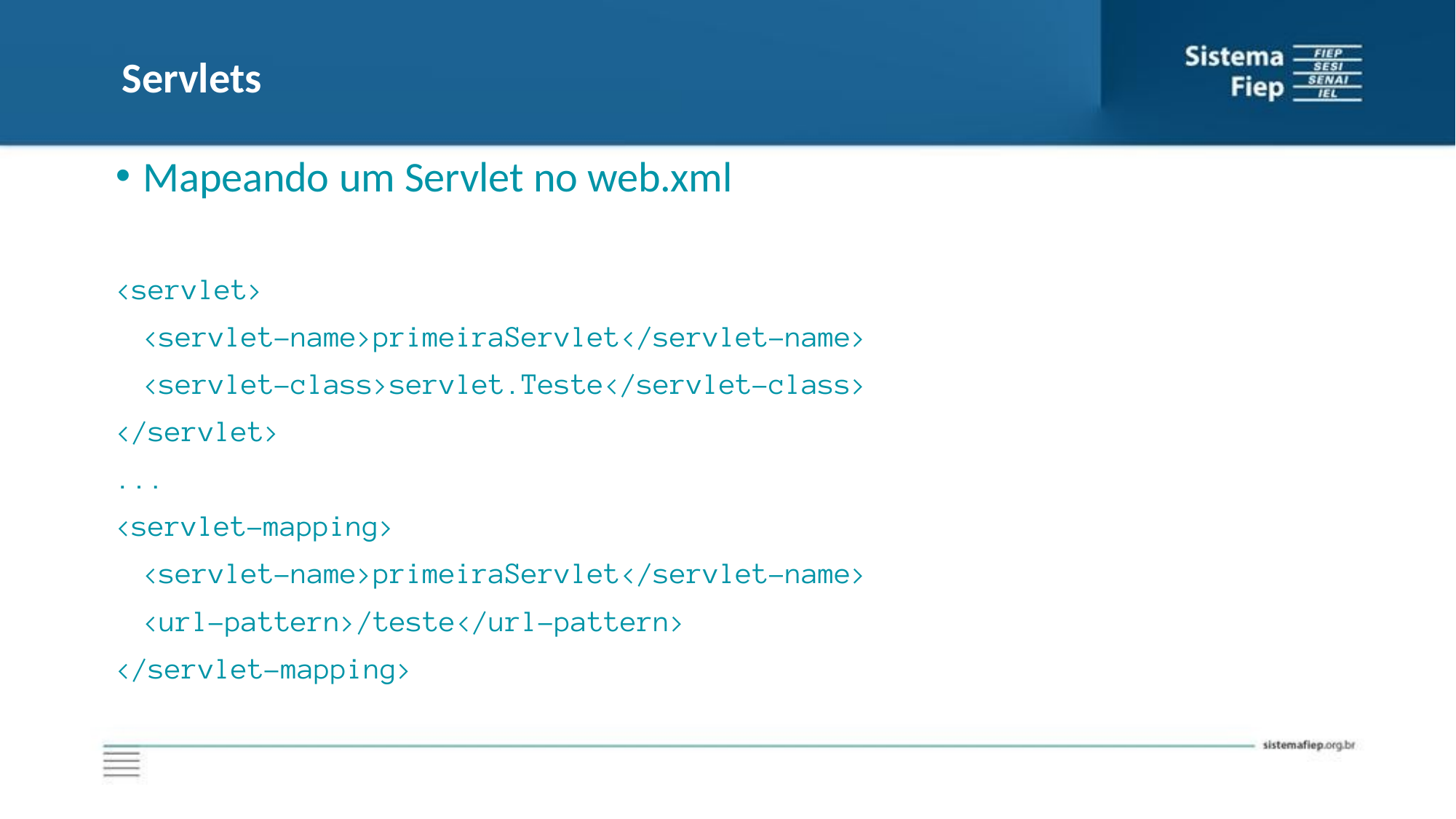

# Servlets
Mapeando um Servlet no web.xml

<servlet>
<servlet-name>primeiraServlet</servlet-name>
<servlet-class>servlet.Teste</servlet-class>
</servlet>
...
<servlet-mapping>
<servlet-name>primeiraServlet</servlet-name>
<url-pattern>/teste</url-pattern>
</servlet-mapping>